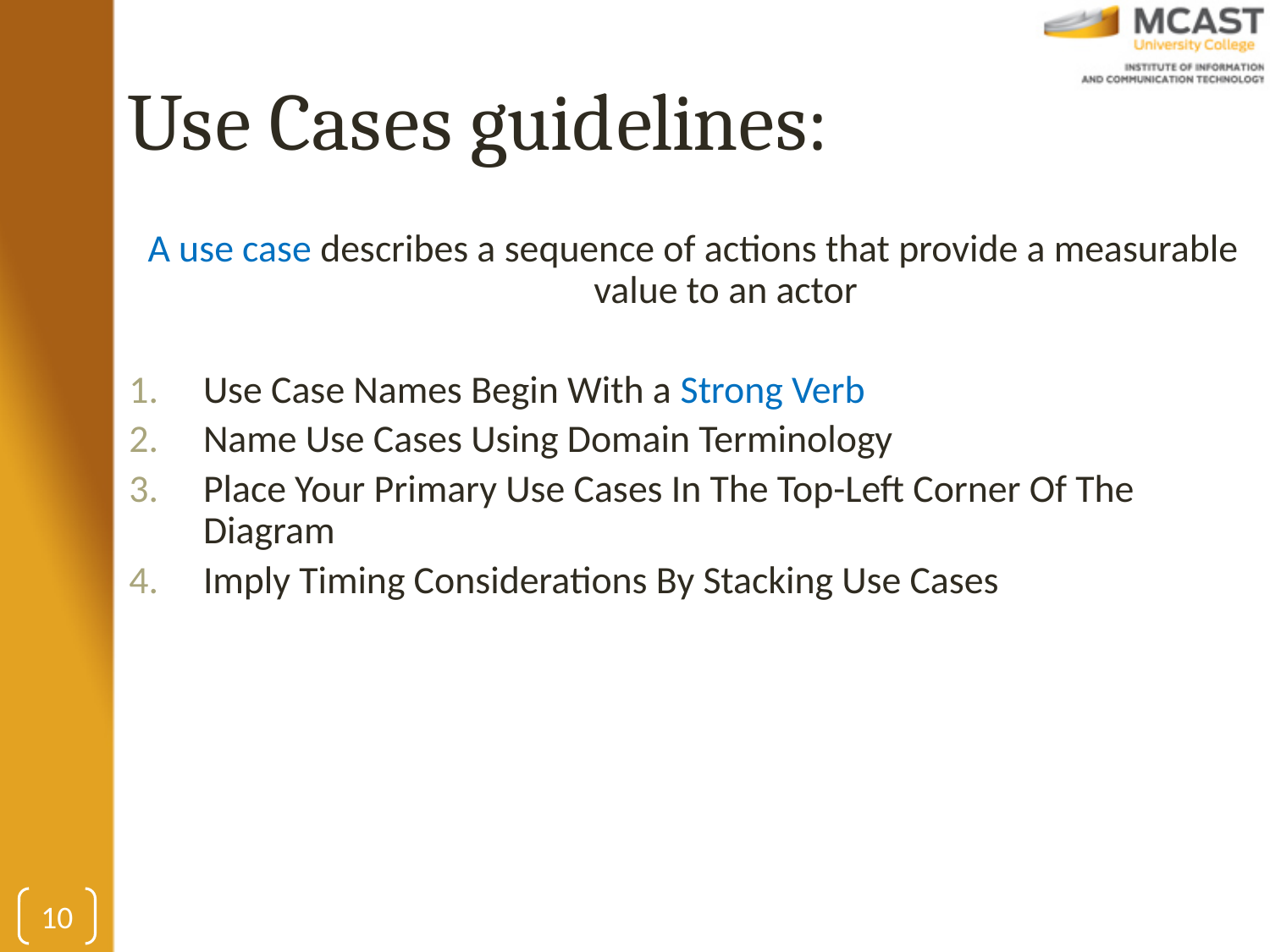

# Use Cases guidelines:
A use case describes a sequence of actions that provide a measurable value to an actor

Use Case Names Begin With a Strong Verb
Name Use Cases Using Domain Terminology
Place Your Primary Use Cases In The Top-Left Corner Of The Diagram
Imply Timing Considerations By Stacking Use Cases
10